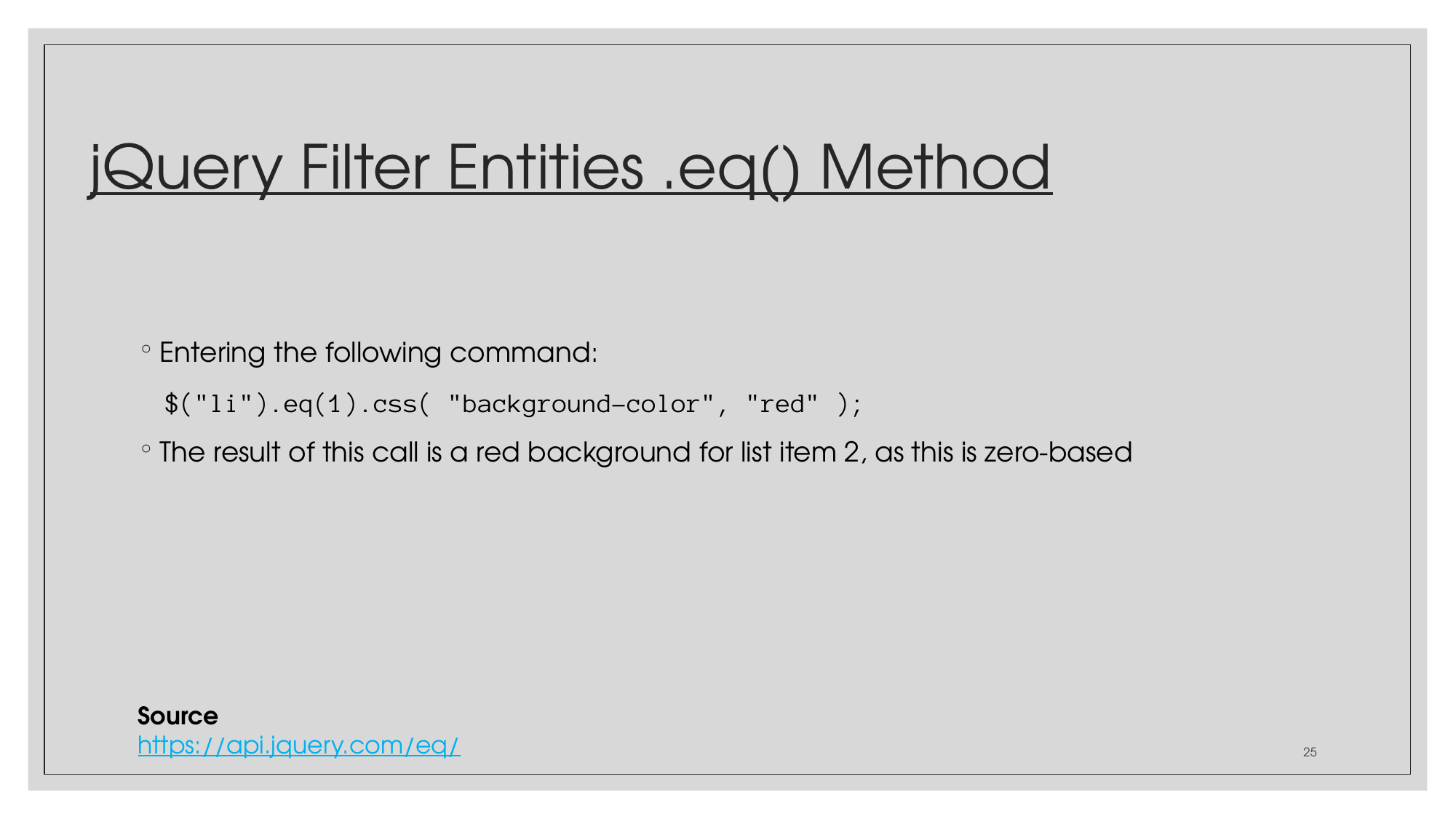

# jQuery Filter Entities .eq() Method
Entering the following command:
$("li").eq(1).css( "background-color", "red" );
The result of this call is a red background for list item 2, as this is zero-based
Source
https://api.jquery.com/eq/
25